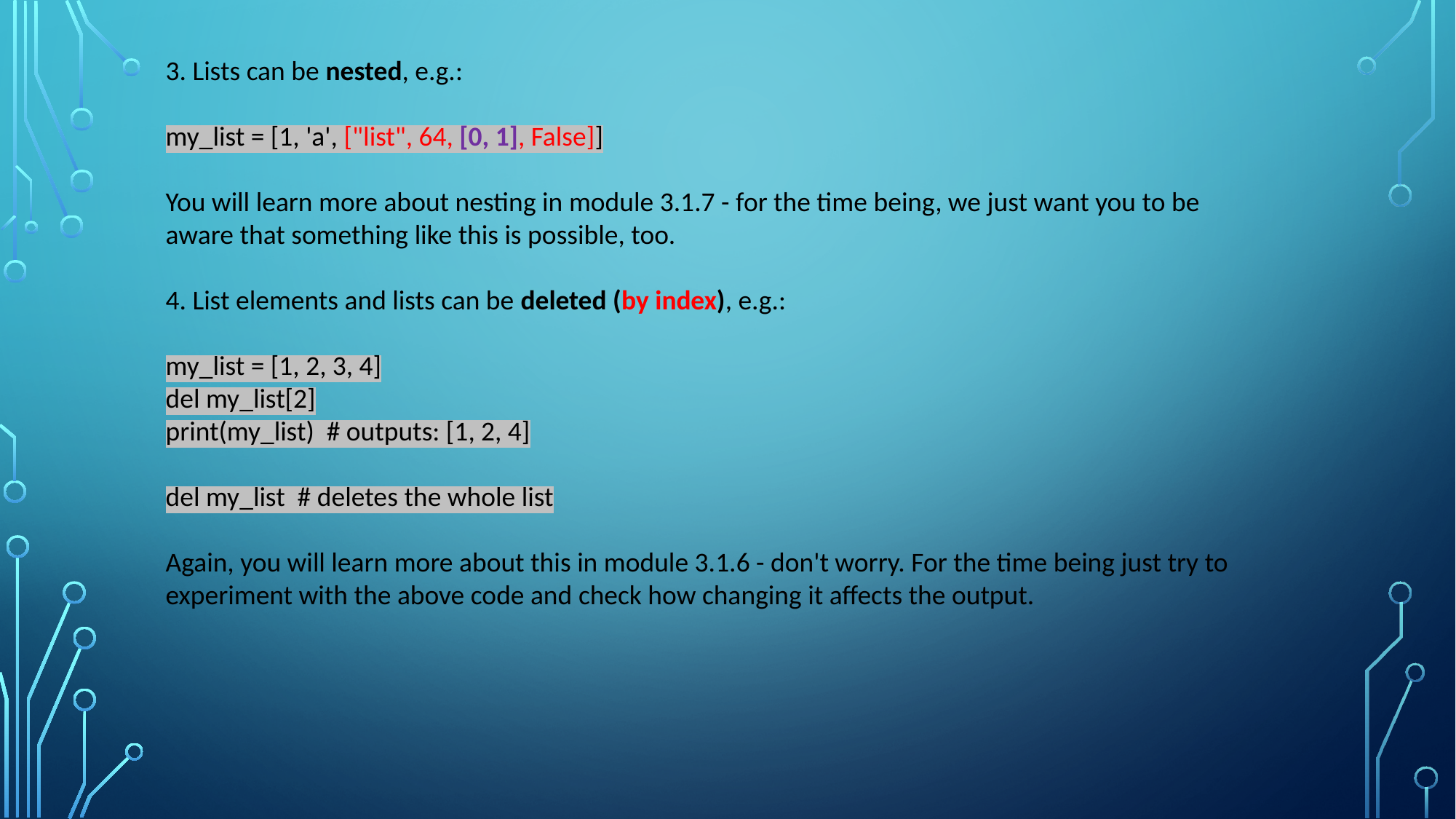

3. Lists can be nested, e.g.:

my_list = [1, 'a', ["list", 64, [0, 1], False]]

You will learn more about nesting in module 3.1.7 - for the time being, we just want you to be aware that something like this is possible, too.

4. List elements and lists can be deleted (by index), e.g.:

my_list = [1, 2, 3, 4]
del my_list[2]
print(my_list)  # outputs: [1, 2, 4]

del my_list  # deletes the whole list

Again, you will learn more about this in module 3.1.6 - don't worry. For the time being just try to experiment with the above code and check how changing it affects the output.